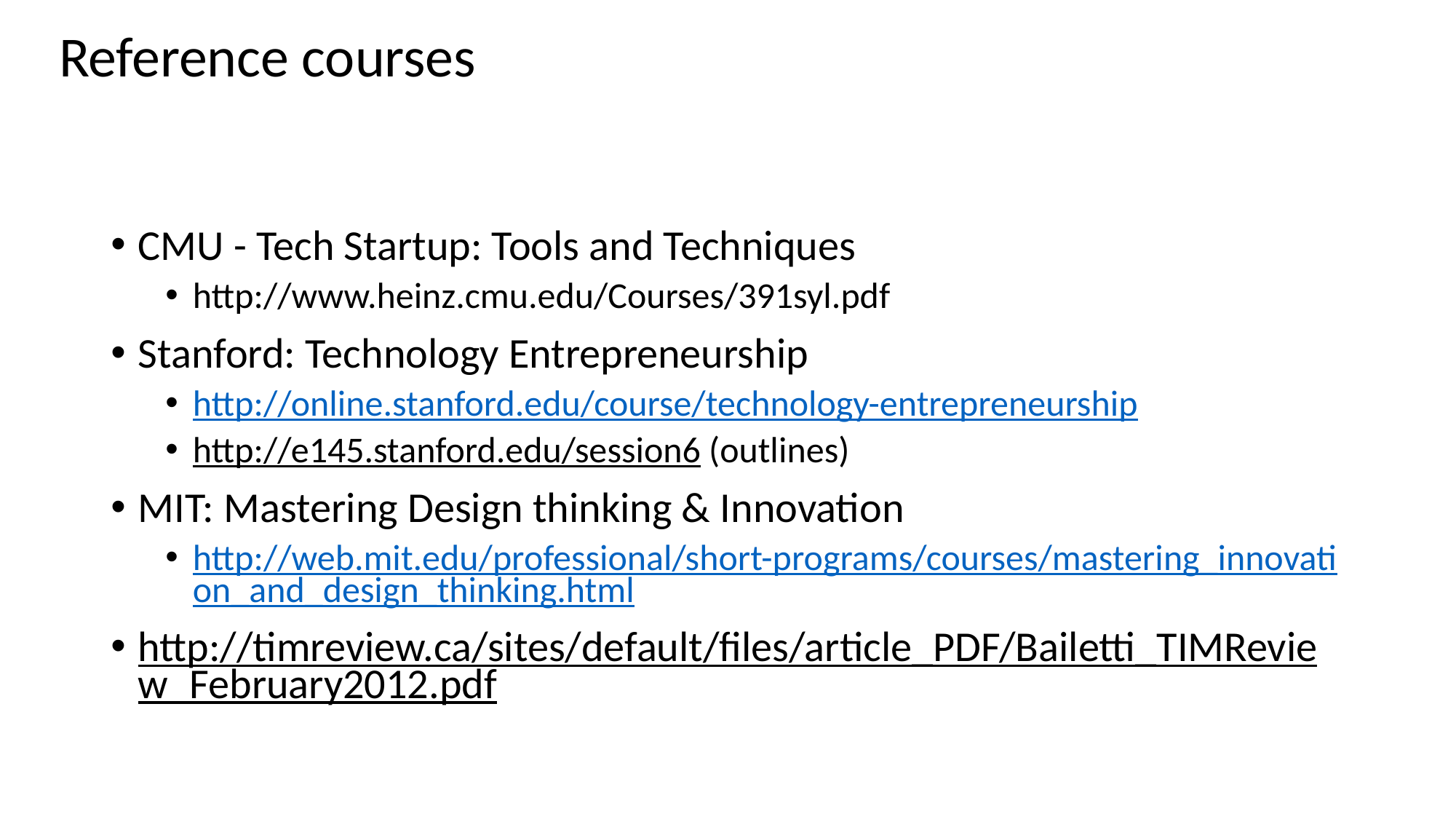

# Reference courses
CMU - Tech Startup: Tools and Techniques
http://www.heinz.cmu.edu/Courses/391syl.pdf
Stanford: Technology Entrepreneurship
http://online.stanford.edu/course/technology-entrepreneurship
http://e145.stanford.edu/session6 (outlines)
MIT: Mastering Design thinking & Innovation
http://web.mit.edu/professional/short-programs/courses/mastering_innovation_and_design_thinking.html
http://timreview.ca/sites/default/files/article_PDF/Bailetti_TIMReview_February2012.pdf